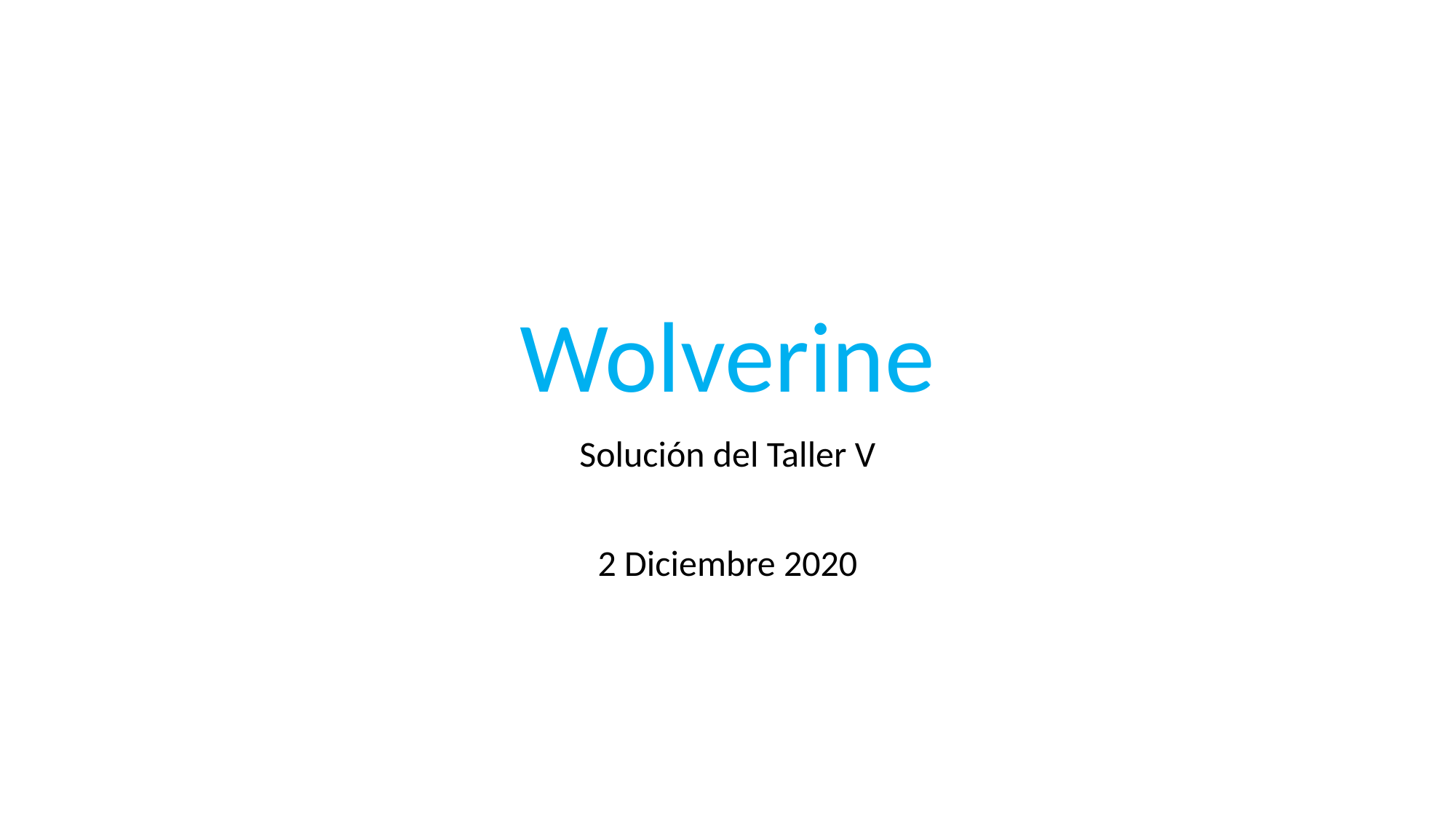

# Wolverine
Solución del Taller V

2 Diciembre 2020